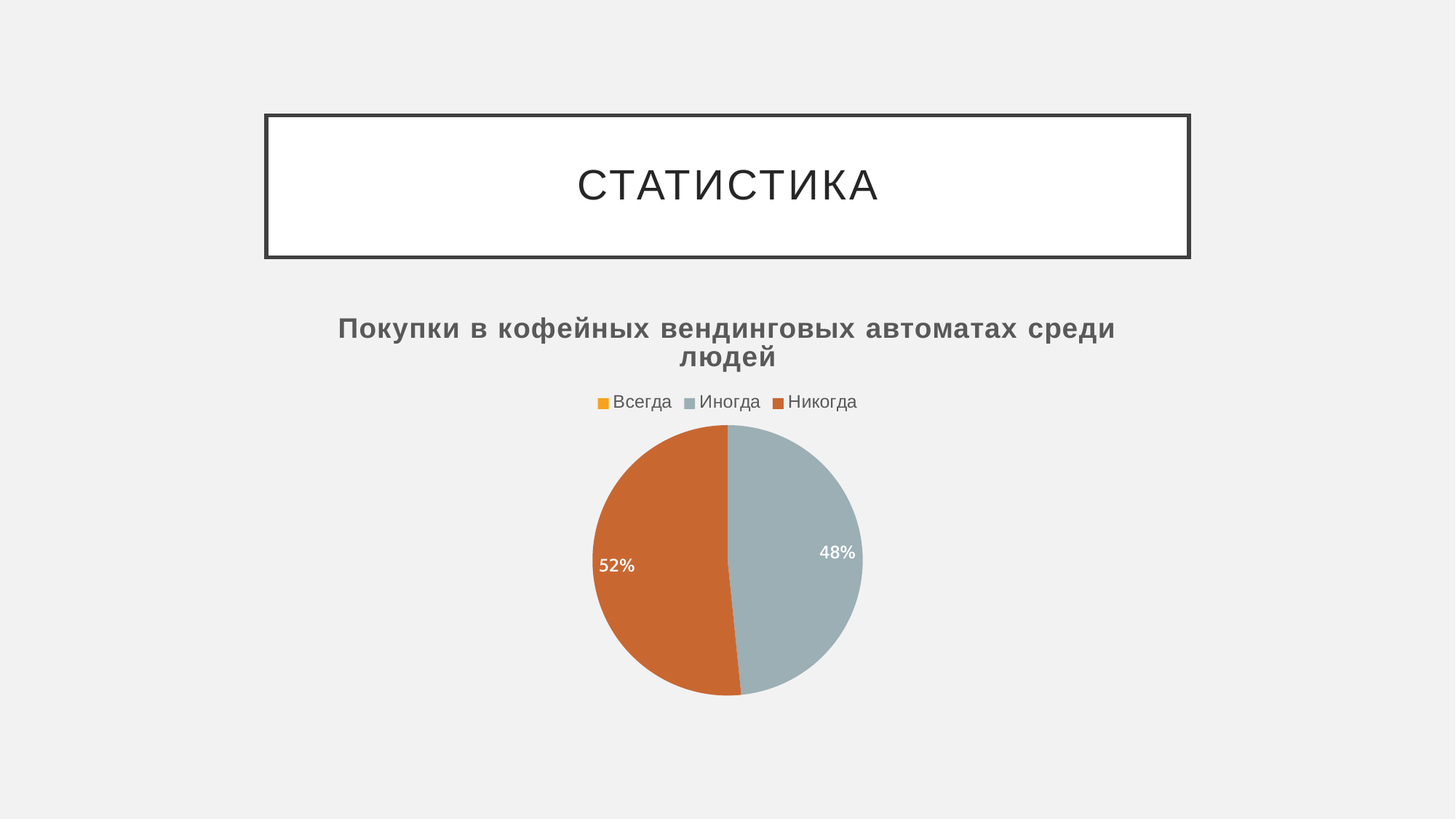

# Статистика

### Chart: Покупки в кофейных вендинговых автоматах среди людей

| Category | Продажи |
|---|---|
| Всегда | 0.0 |
| Иногда | 15.0 |
| Никогда | 16.0 |